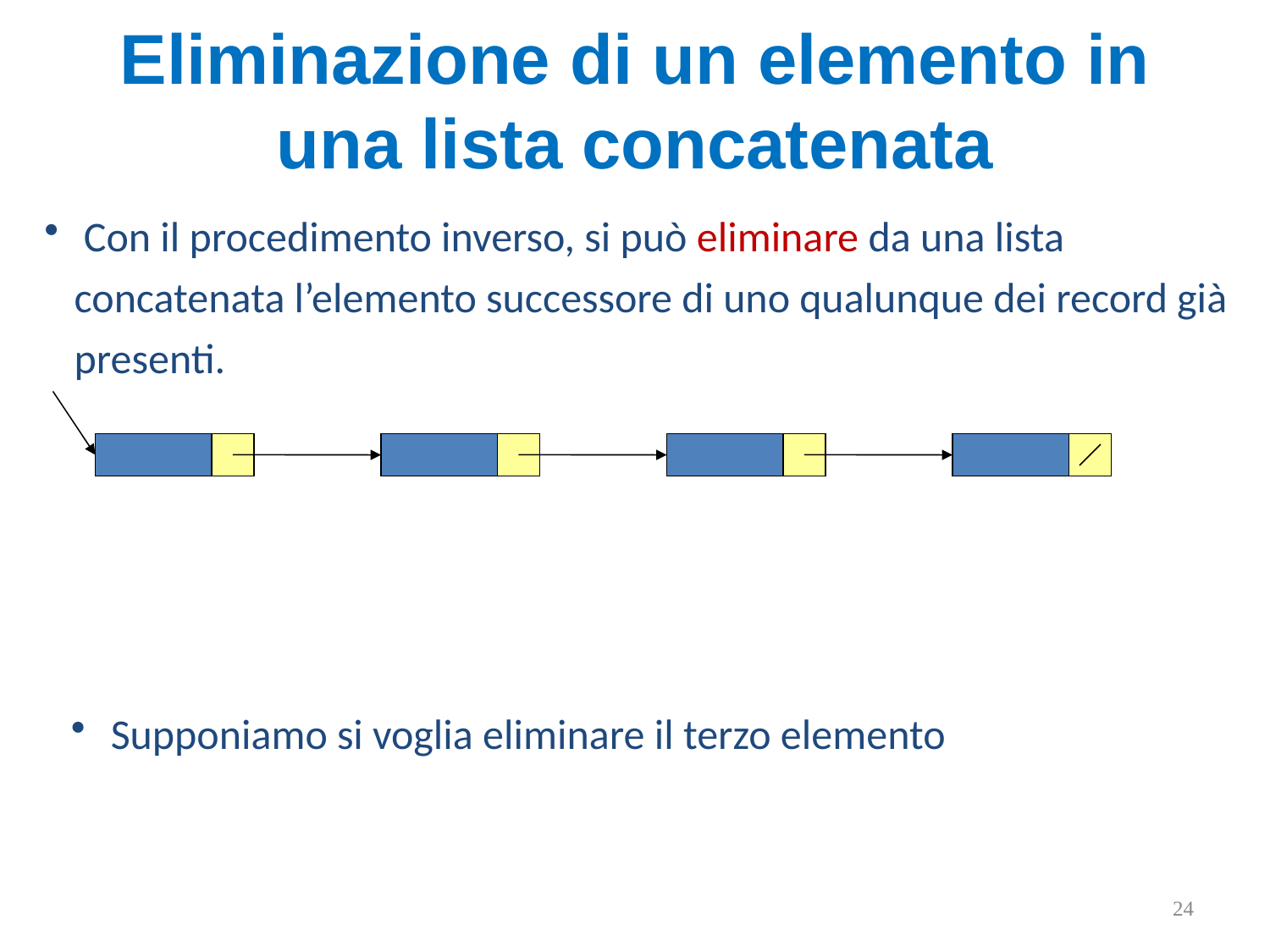

# Eliminazione di un elemento in una lista concatenata
 Con il procedimento inverso, si può eliminare da una lista concatenata l’elemento successore di uno qualunque dei record già presenti.

 Supponiamo si voglia eliminare il terzo elemento
24